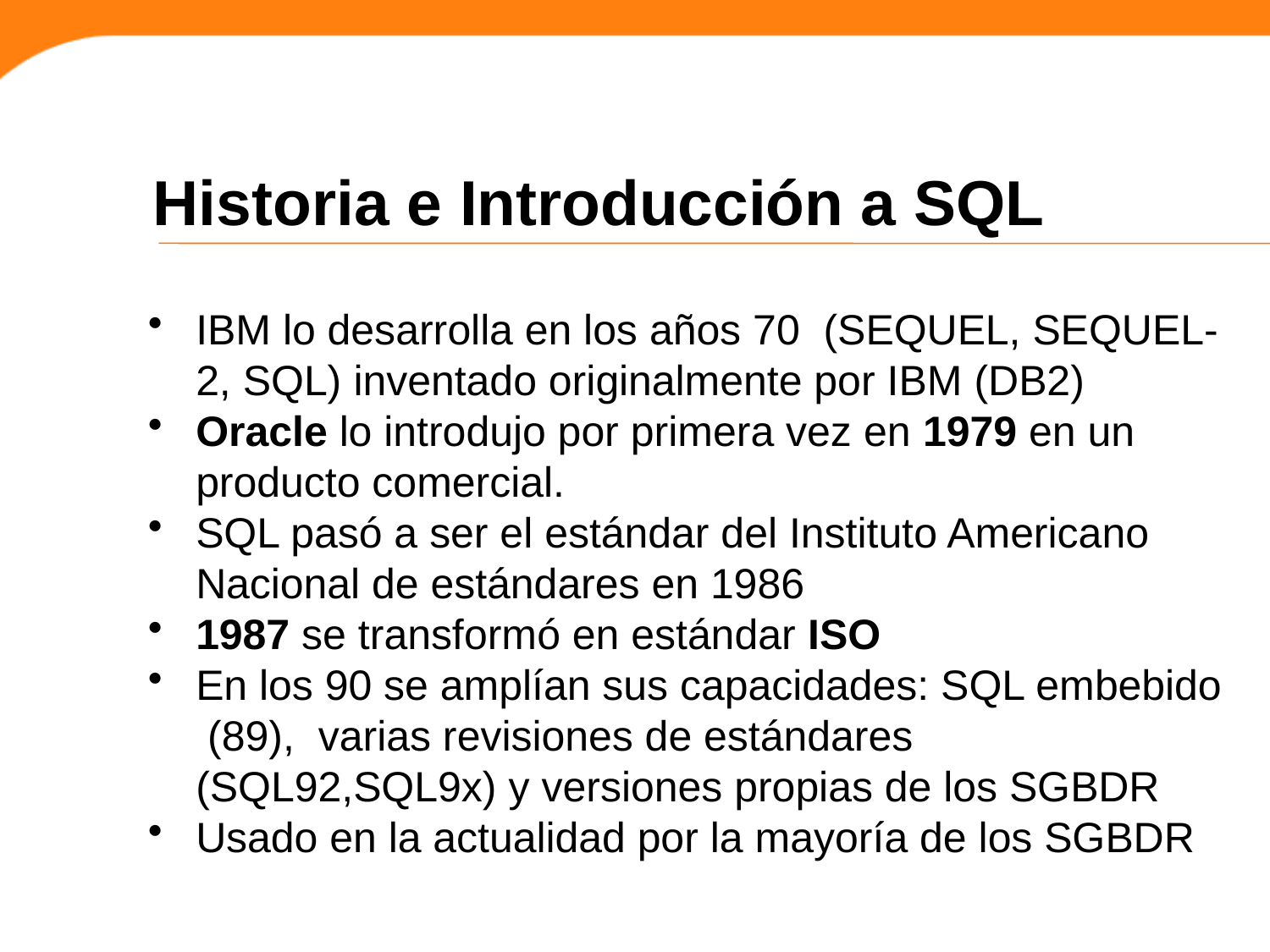

Historia e Introducción a SQL

IBM lo desarrolla en los años 70  (SEQUEL, SEQUEL-2, SQL) inventado originalmente por IBM (DB2)
Oracle lo introdujo por primera vez en 1979 en un producto comercial.
SQL pasó a ser el estándar del Instituto Americano Nacional de estándares en 1986
1987 se transformó en estándar ISO
En los 90 se amplían sus capacidades: SQL embebido  (89),  varias revisiones de estándares (SQL92,SQL9x) y versiones propias de los SGBDR
Usado en la actualidad por la mayoría de los SGBDR